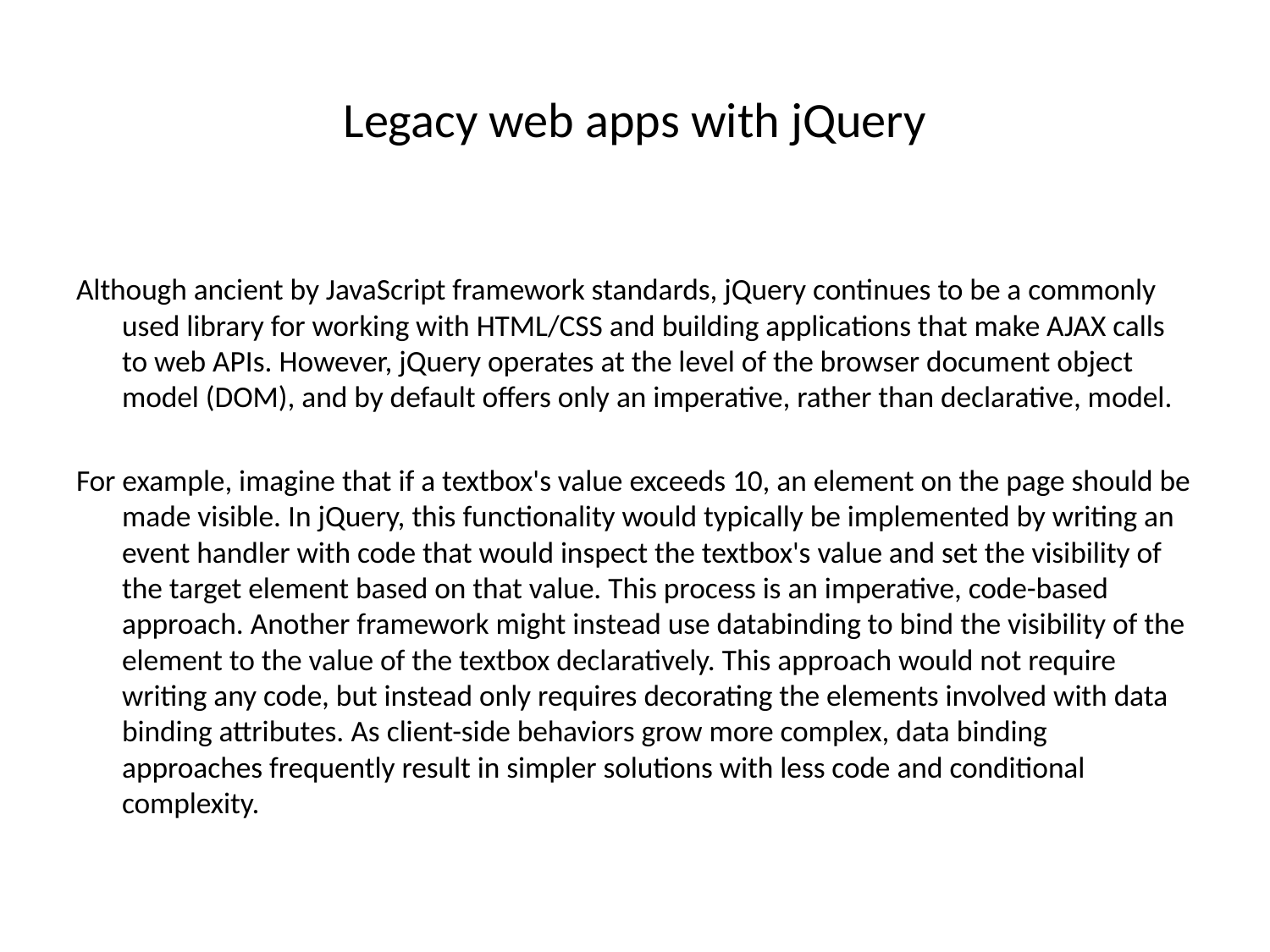

# Legacy web apps with jQuery

Although ancient by JavaScript framework standards, jQuery continues to be a commonly used library for working with HTML/CSS and building applications that make AJAX calls to web APIs. However, jQuery operates at the level of the browser document object model (DOM), and by default offers only an imperative, rather than declarative, model.

For example, imagine that if a textbox's value exceeds 10, an element on the page should be made visible. In jQuery, this functionality would typically be implemented by writing an event handler with code that would inspect the textbox's value and set the visibility of the target element based on that value. This process is an imperative, code-based approach. Another framework might instead use databinding to bind the visibility of the element to the value of the textbox declaratively. This approach would not require writing any code, but instead only requires decorating the elements involved with data binding attributes. As client-side behaviors grow more complex, data binding approaches frequently result in simpler solutions with less code and conditional complexity.